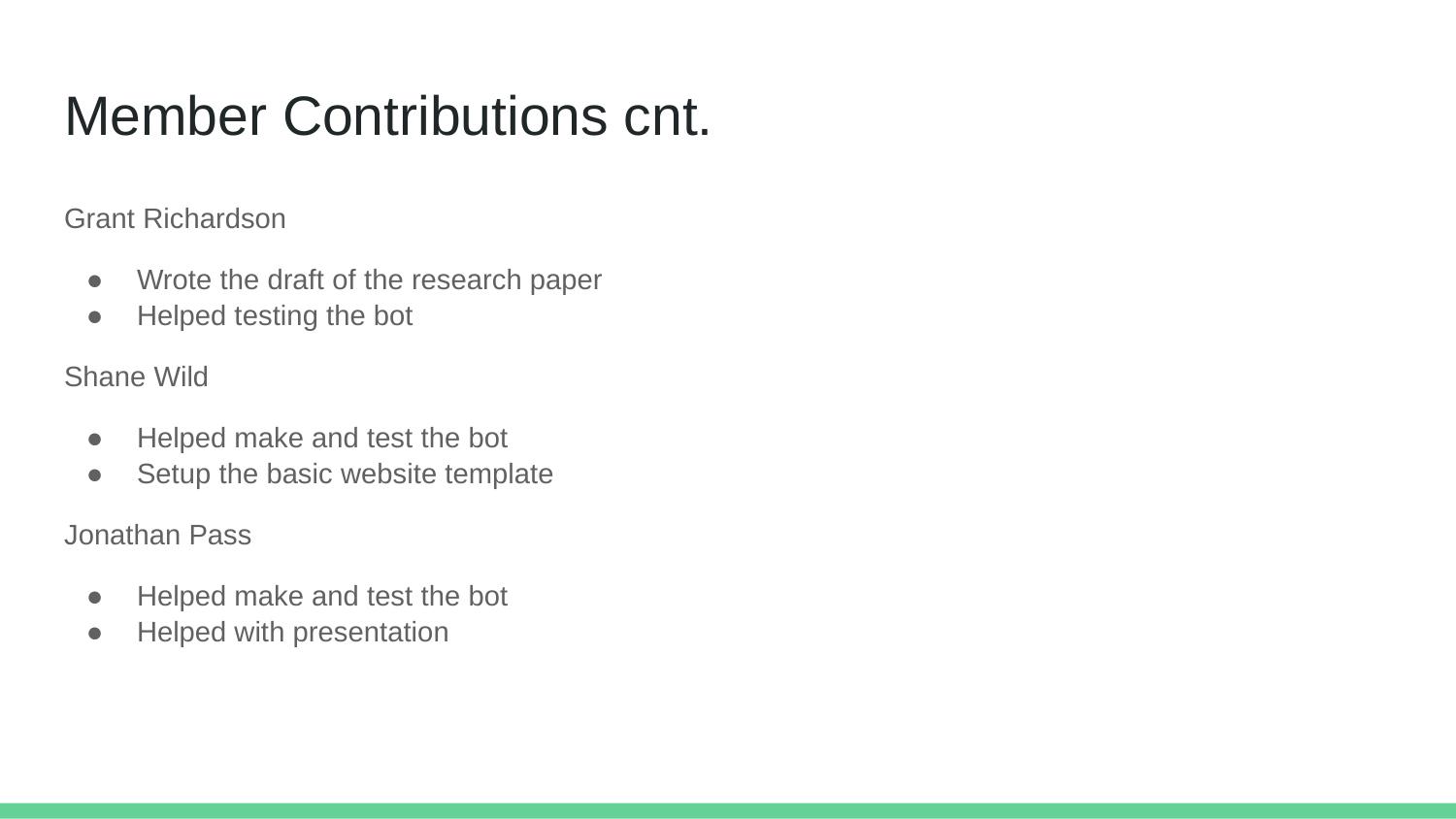

# Member Contributions cnt.
Grant Richardson
Wrote the draft of the research paper
Helped testing the bot
Shane Wild
Helped make and test the bot
Setup the basic website template
Jonathan Pass
Helped make and test the bot
Helped with presentation